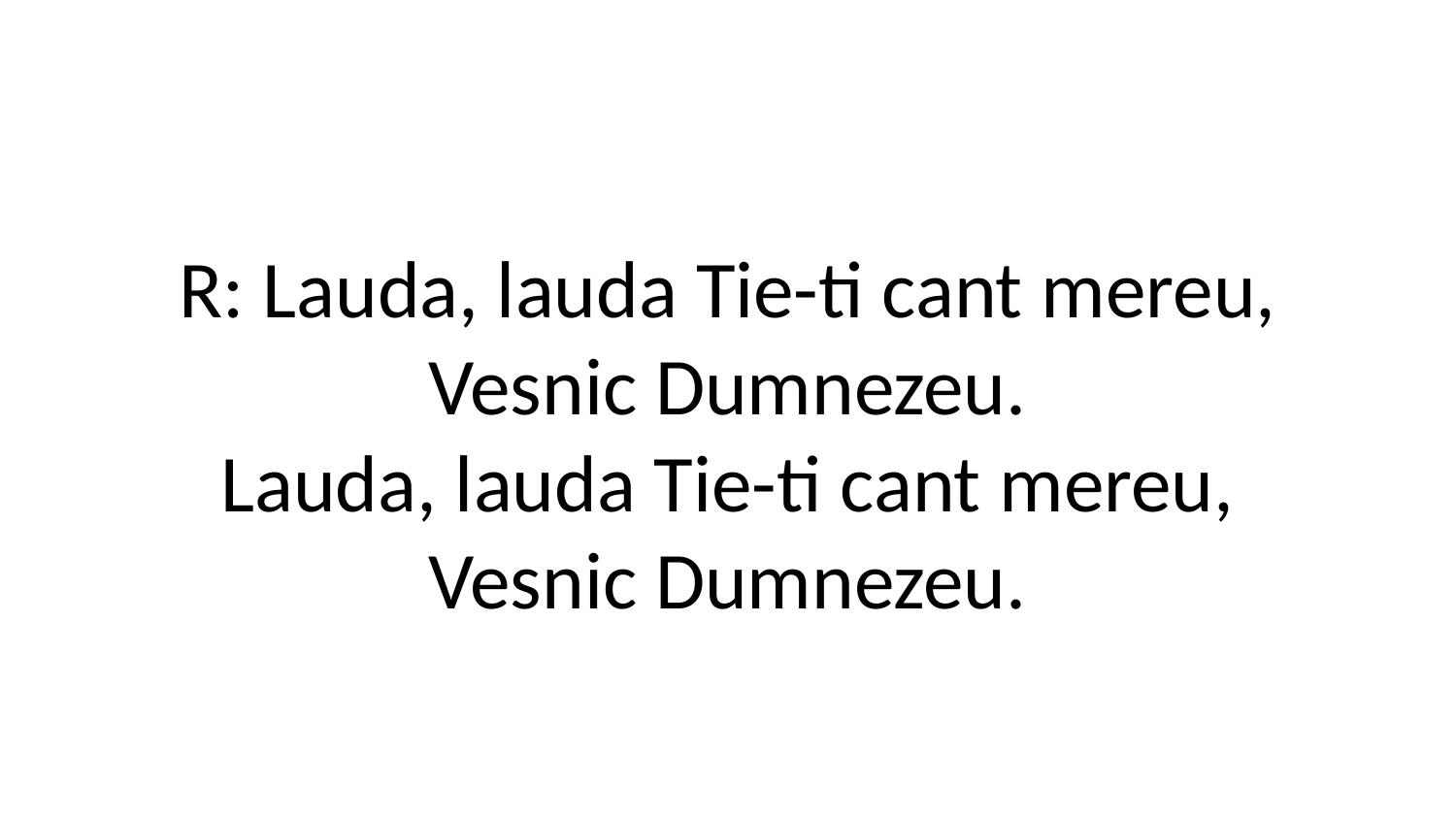

R: Lauda, lauda Tie-ti cant mereu,
Vesnic Dumnezeu.
Lauda, lauda Tie-ti cant mereu,
Vesnic Dumnezeu.